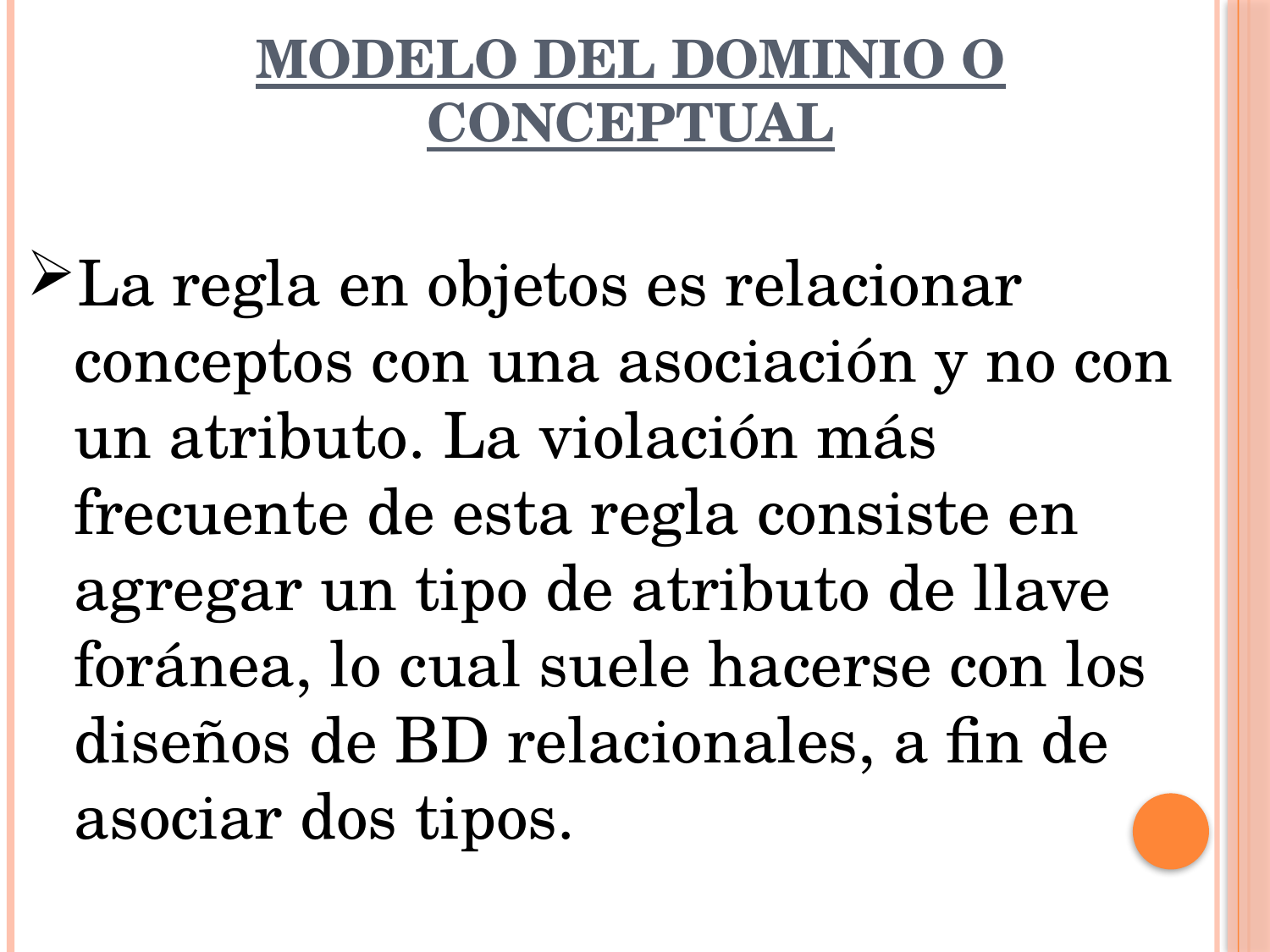

# MODELO DEL DOMINIO O CONCEPTUAL
La regla en objetos es relacionar conceptos con una asociación y no con un atributo. La violación más frecuente de esta regla consiste en agregar un tipo de atributo de llave foránea, lo cual suele hacerse con los diseños de BD relacionales, a fin de asociar dos tipos.